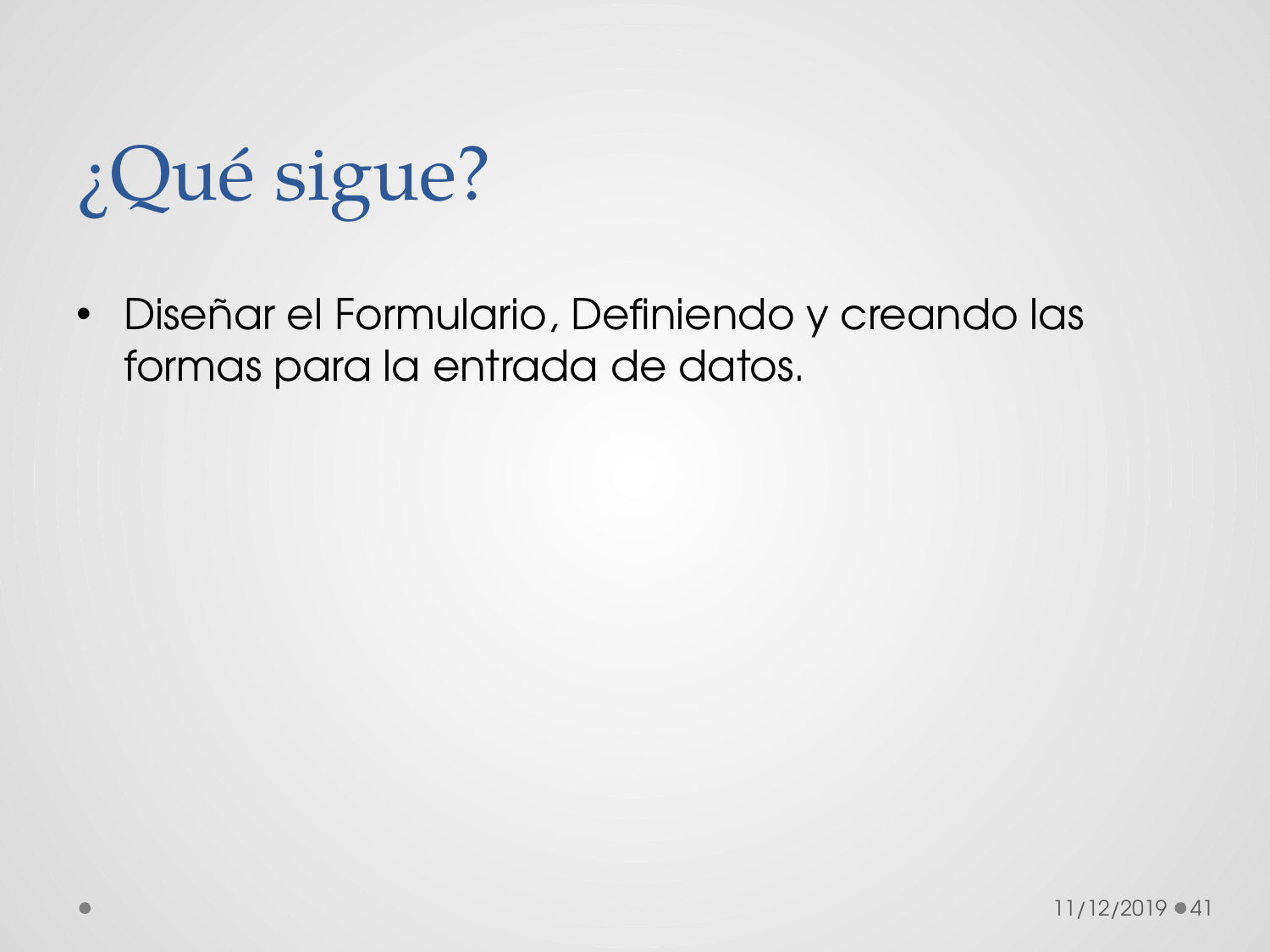

# ¿Qué sigue?

Diseñar el Formulario, Definiendo y creando las formas para la entrada de datos.
11/12/2019
41